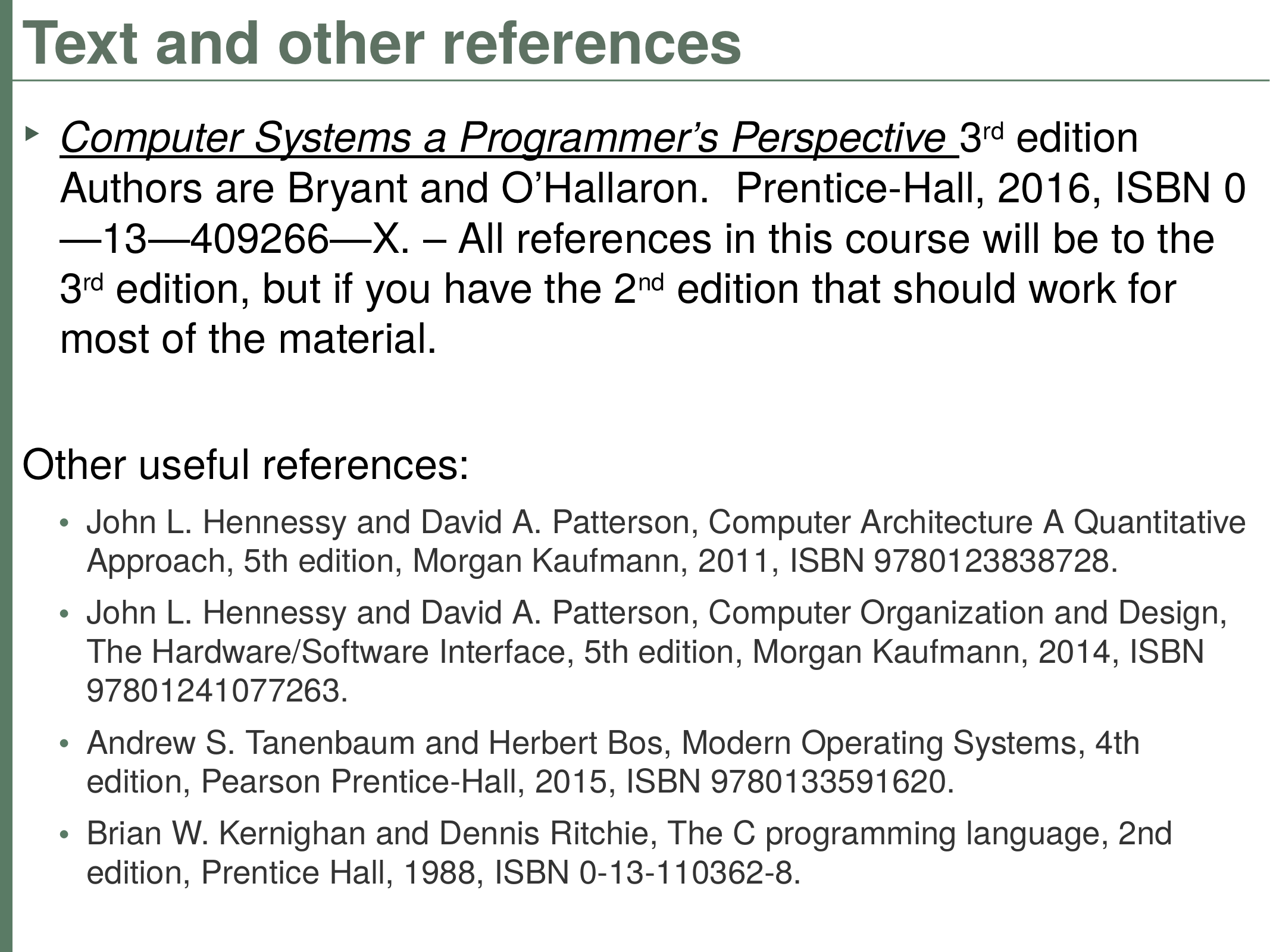

# Text and other references
Computer Systems a Programmer’s Perspective 3rd edition Authors are Bryant and O’Hallaron.  Prentice-Hall, 2016, ISBN 0—13—409266—X. – All references in this course will be to the 3rd edition, but if you have the 2nd edition that should work for most of the material.

Other useful references:
John L. Hennessy and David A. Patterson, Computer Architecture A Quantitative Approach, 5th edition, Morgan Kaufmann, 2011, ISBN 9780123838728.
John L. Hennessy and David A. Patterson, Computer Organization and Design, The Hardware/Software Interface, 5th edition, Morgan Kaufmann, 2014, ISBN 97801241077263.
Andrew S. Tanenbaum and Herbert Bos, Modern Operating Systems, 4th edition, Pearson Prentice-Hall, 2015, ISBN 9780133591620.
Brian W. Kernighan and Dennis Ritchie, The C programming language, 2nd edition, Prentice Hall, 1988, ISBN 0-13-110362-8.